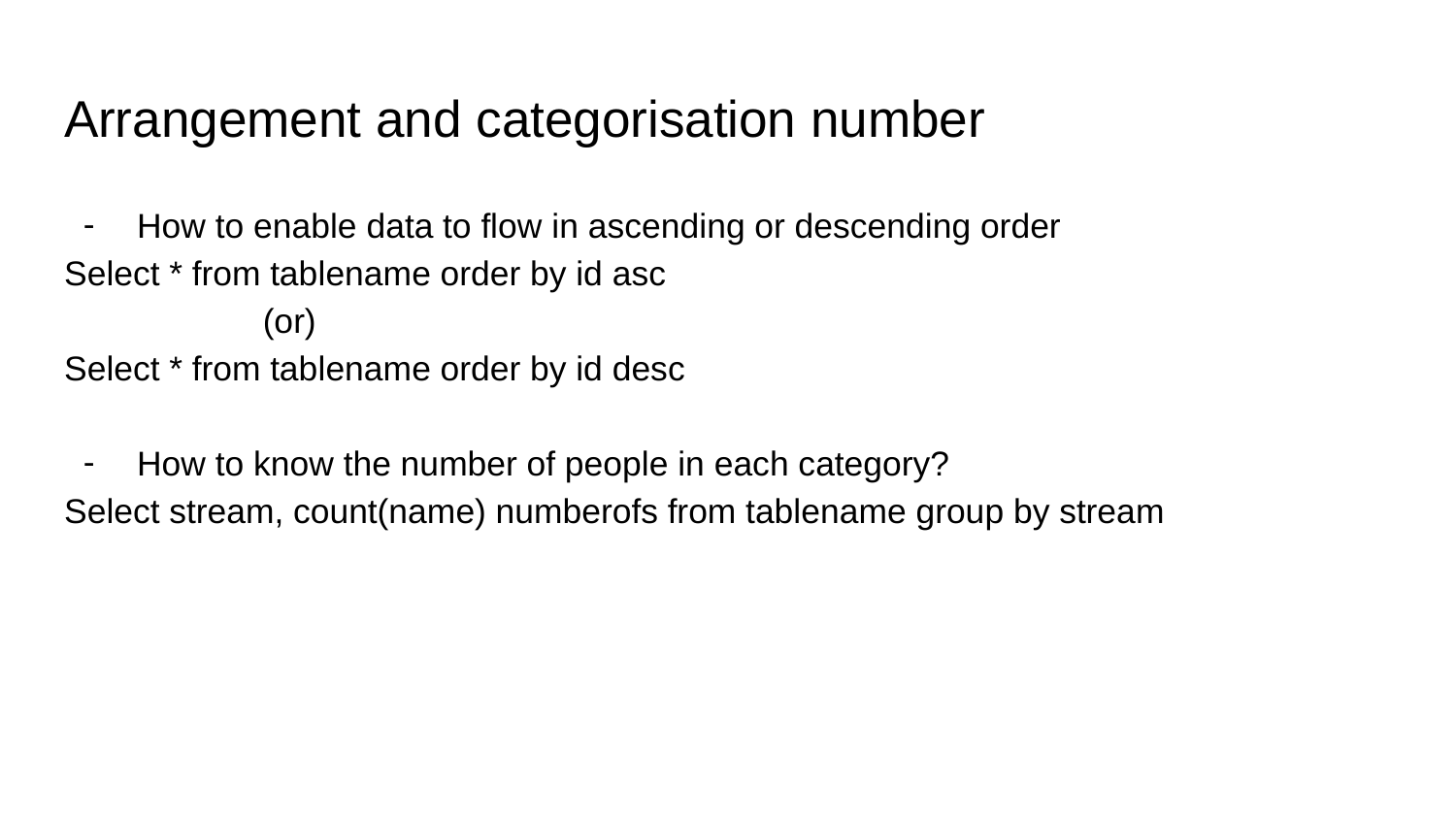

# Arrangement and categorisation number
How to enable data to flow in ascending or descending order
Select * from tablename order by id asc
                     (or)
Select * from tablename order by id desc

How to know the number of people in each category?
Select stream, count(name) numberofs from tablename group by stream